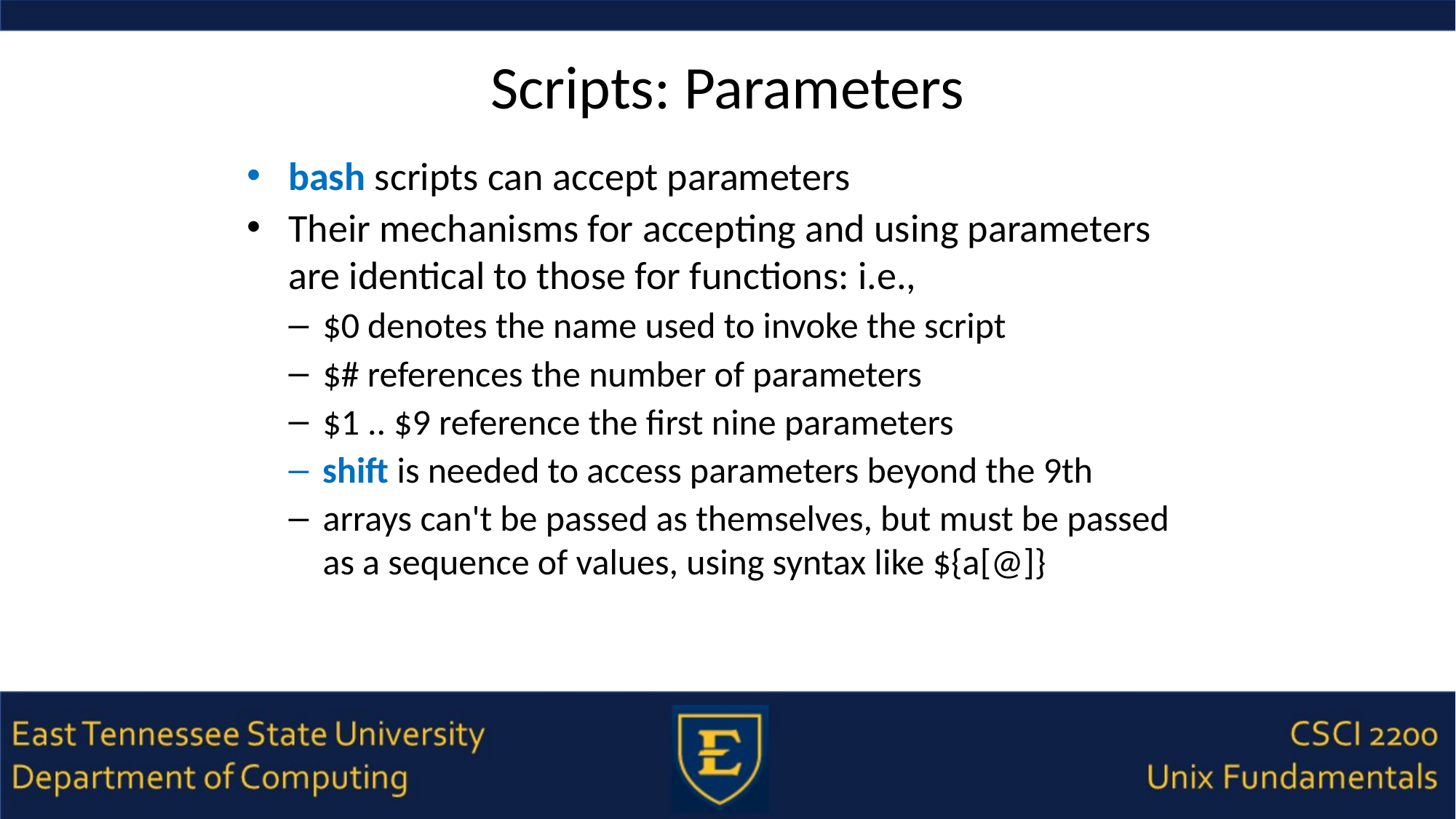

# Scripts: Parameters
bash scripts can accept parameters
Their mechanisms for accepting and using parameters are identical to those for functions: i.e.,
$0 denotes the name used to invoke the script
$# references the number of parameters
$1 .. $9 reference the first nine parameters
shift is needed to access parameters beyond the 9th
arrays can't be passed as themselves, but must be passed as a sequence of values, using syntax like ${a[@]}